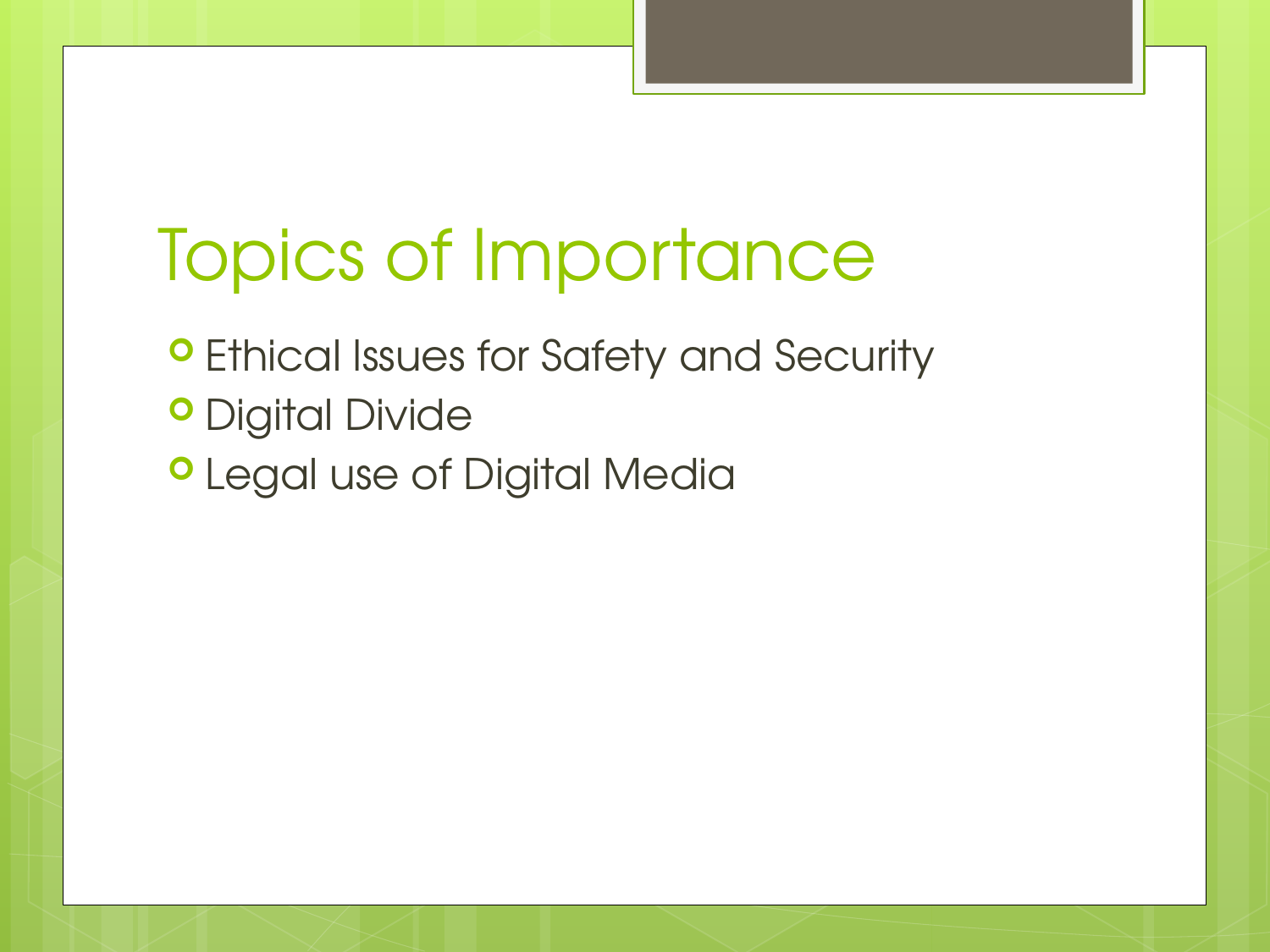

# Topics of Importance
Ethical Issues for Safety and Security
Digital Divide
Legal use of Digital Media